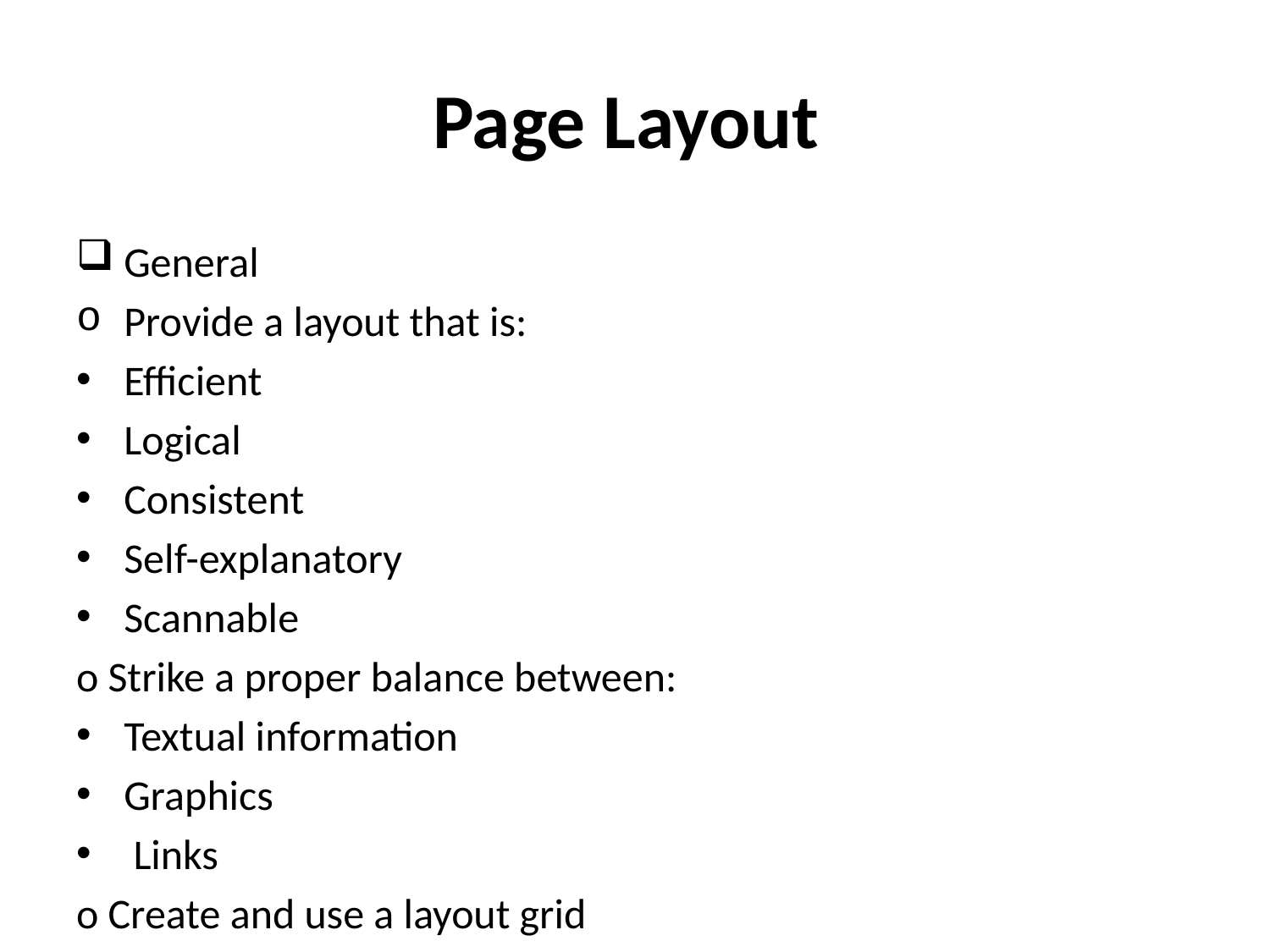

# Page Layout

General
Provide a layout that is:
Efficient
Logical
Consistent
Self-explanatory
Scannable
o Strike a proper balance between:
Textual information
Graphics
 Links
o Create and use a layout grid